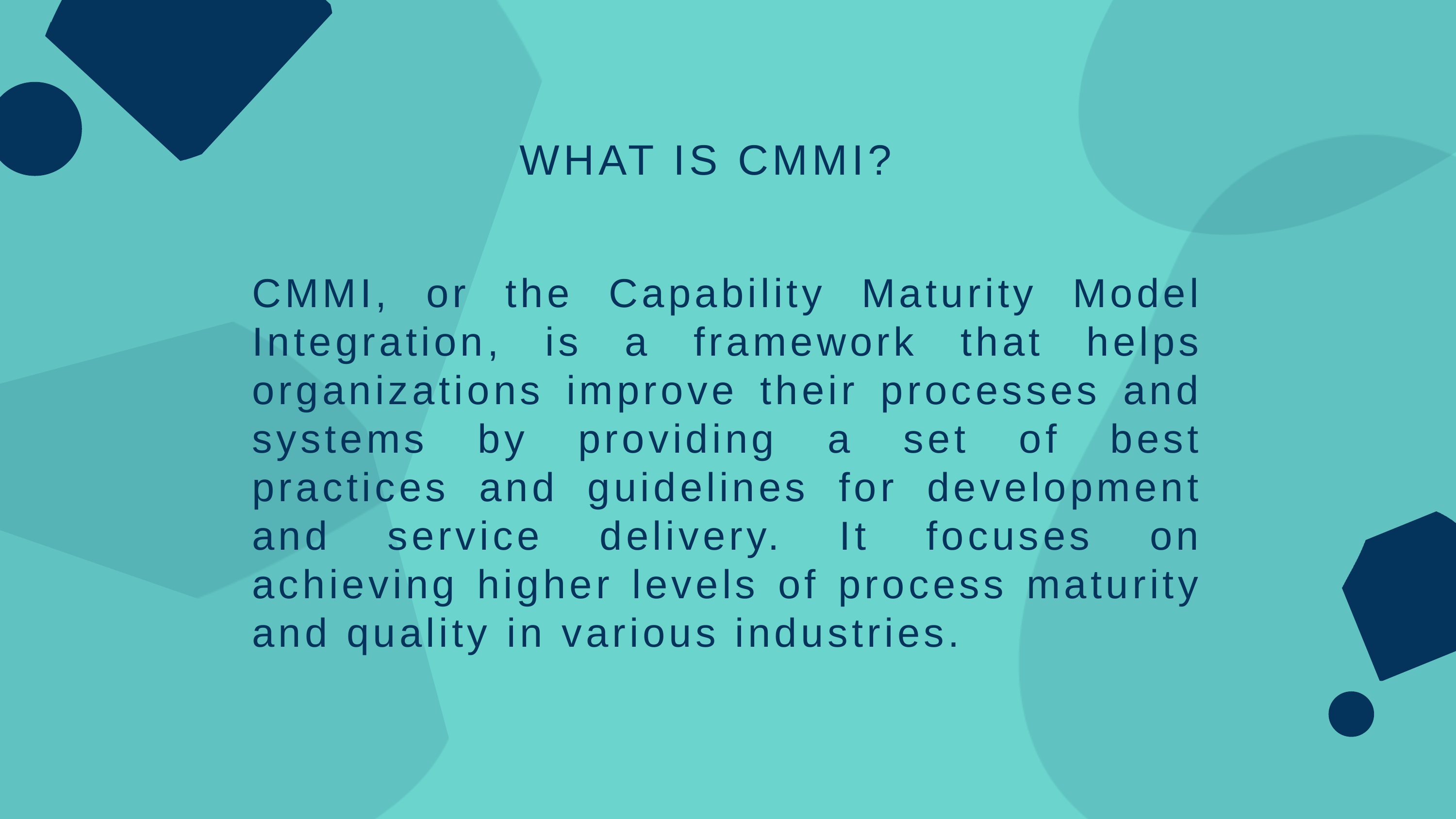

WHAT IS CMMI?

CMMI, or the Capability Maturity Model Integration, is a framework that helps organizations improve their processes and systems by providing a set of best practices and guidelines for development and service delivery. It focuses on achieving higher levels of process maturity and quality in various industries.